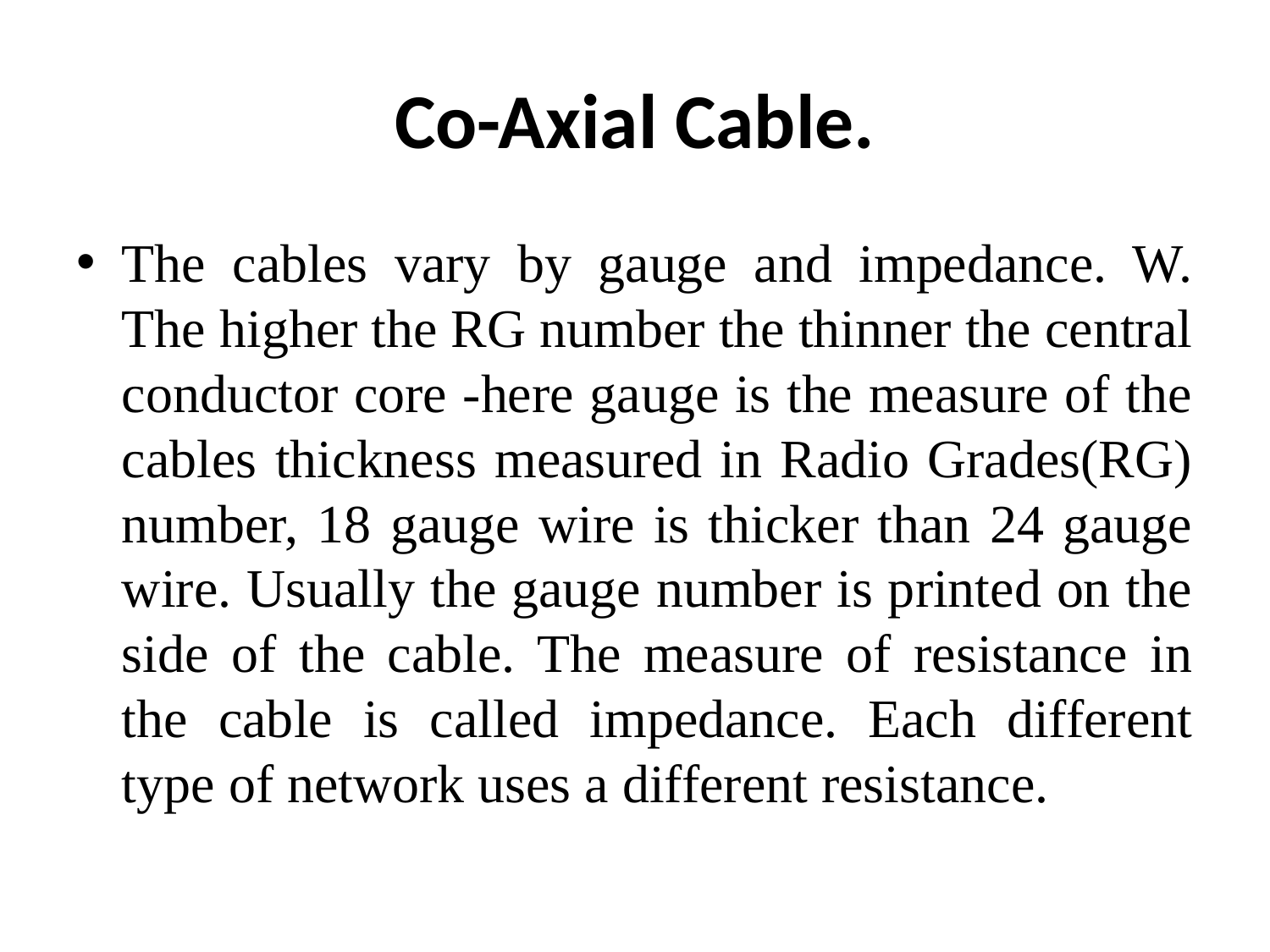

# Co-Axial Cable.
The cables vary by gauge and impedance. W. The higher the RG number the thinner the central conductor core -here gauge is the measure of the cables thickness measured in Radio Grades(RG) number, 18 gauge wire is thicker than 24 gauge wire. Usually the gauge number is printed on the side of the cable. The measure of resistance in the cable is called impedance. Each different type of network uses a different resistance.